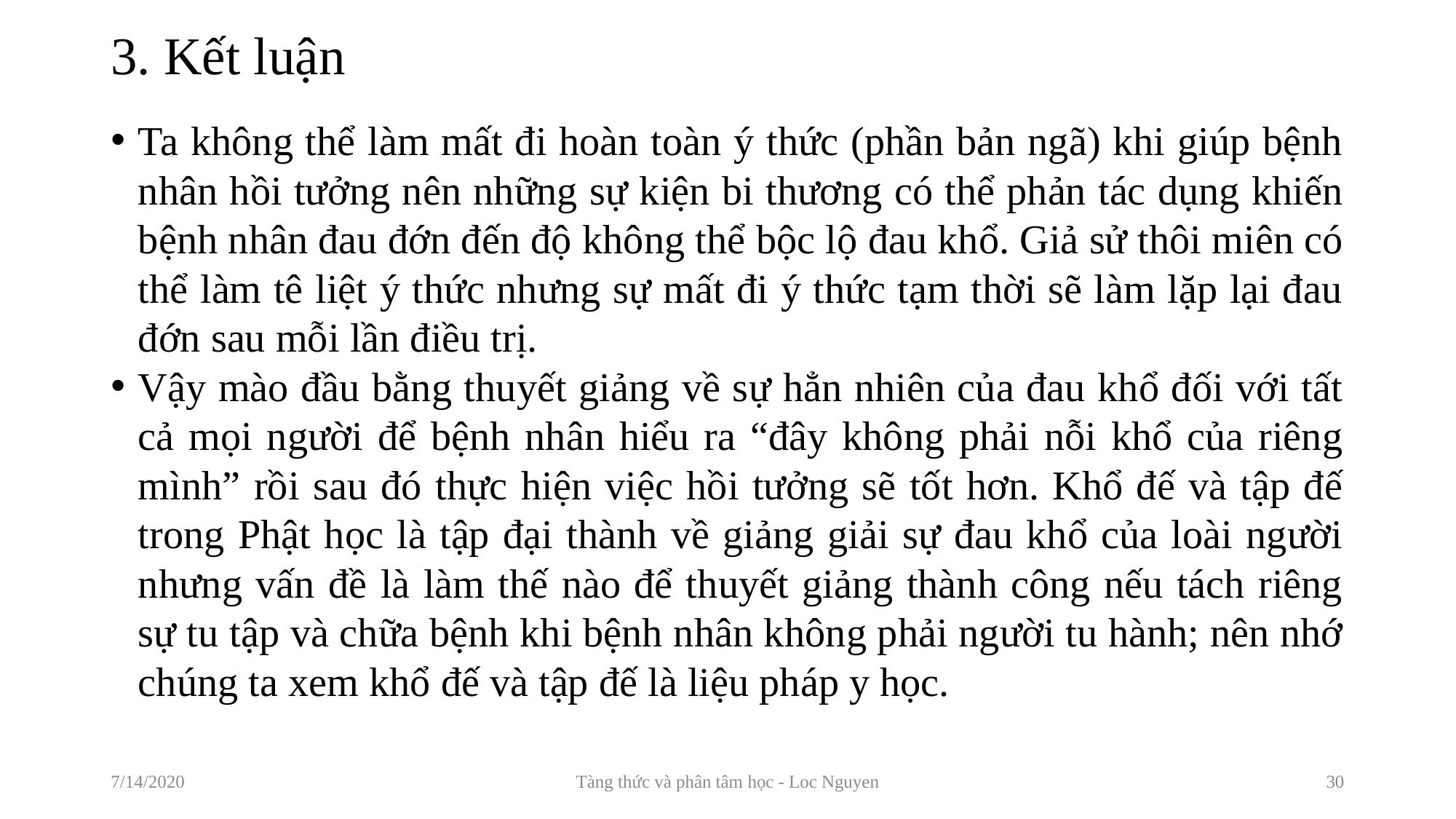

# 3. Kết luận
Ta không thể làm mất đi hoàn toàn ý thức (phần bản ngã) khi giúp bệnh nhân hồi tưởng nên những sự kiện bi thương có thể phản tác dụng khiến bệnh nhân đau đớn đến độ không thể bộc lộ đau khổ. Giả sử thôi miên có thể làm tê liệt ý thức nhưng sự mất đi ý thức tạm thời sẽ làm lặp lại đau đớn sau mỗi lần điều trị.
Vậy mào đầu bằng thuyết giảng về sự hẳn nhiên của đau khổ đối với tất cả mọi người để bệnh nhân hiểu ra “đây không phải nỗi khổ của riêng mình” rồi sau đó thực hiện việc hồi tưởng sẽ tốt hơn. Khổ đế và tập đế trong Phật học là tập đại thành về giảng giải sự đau khổ của loài người nhưng vấn đề là làm thế nào để thuyết giảng thành công nếu tách riêng sự tu tập và chữa bệnh khi bệnh nhân không phải người tu hành; nên nhớ chúng ta xem khổ đế và tập đế là liệu pháp y học.

7/14/2020
Tàng thức và phân tâm học - Loc Nguyen
30